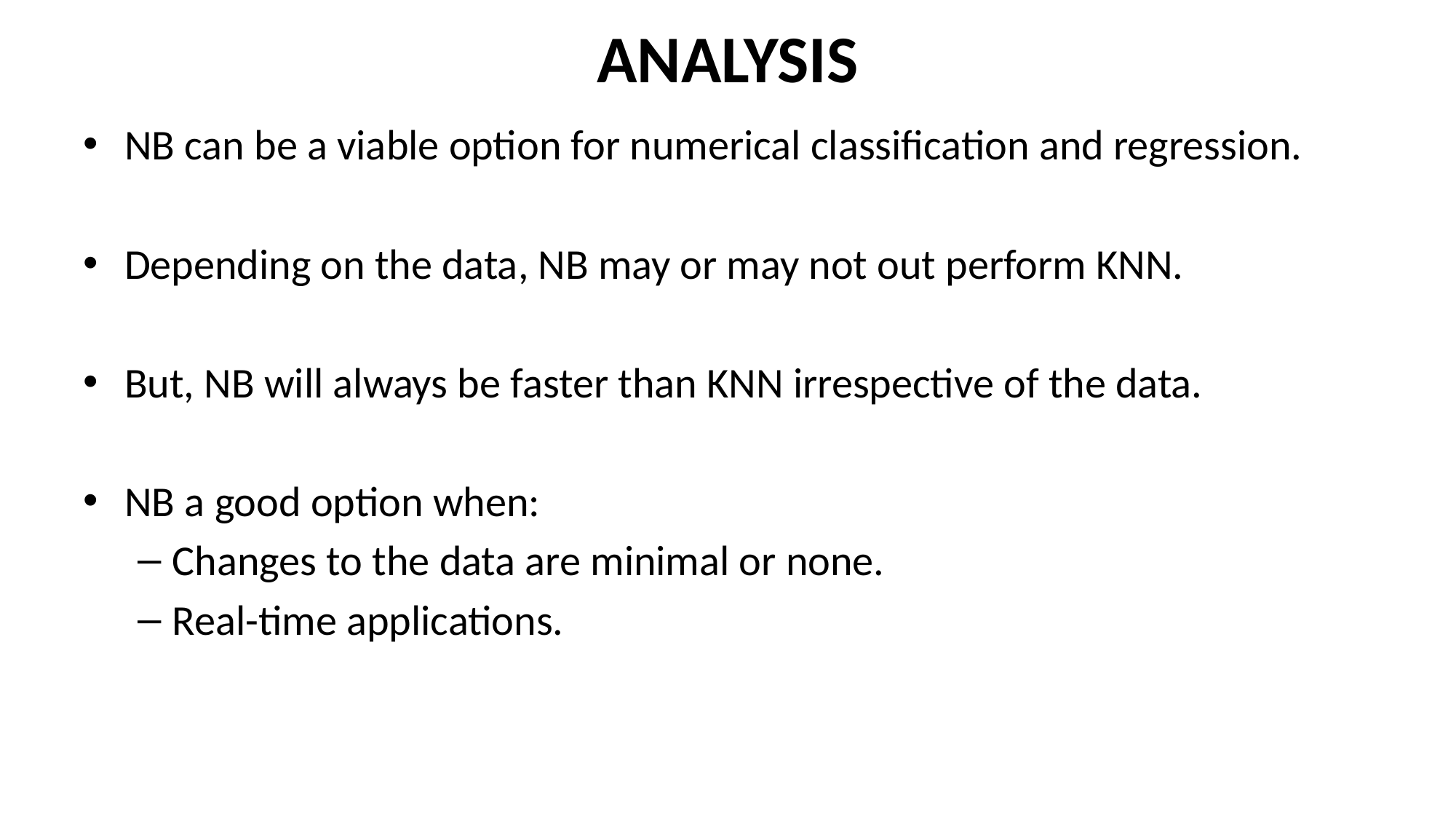

# ANALYSIS
NB can be a viable option for numerical classification and regression.

Depending on the data, NB may or may not out perform KNN.

But, NB will always be faster than KNN irrespective of the data.

NB a good option when:
Changes to the data are minimal or none.
Real-time applications.